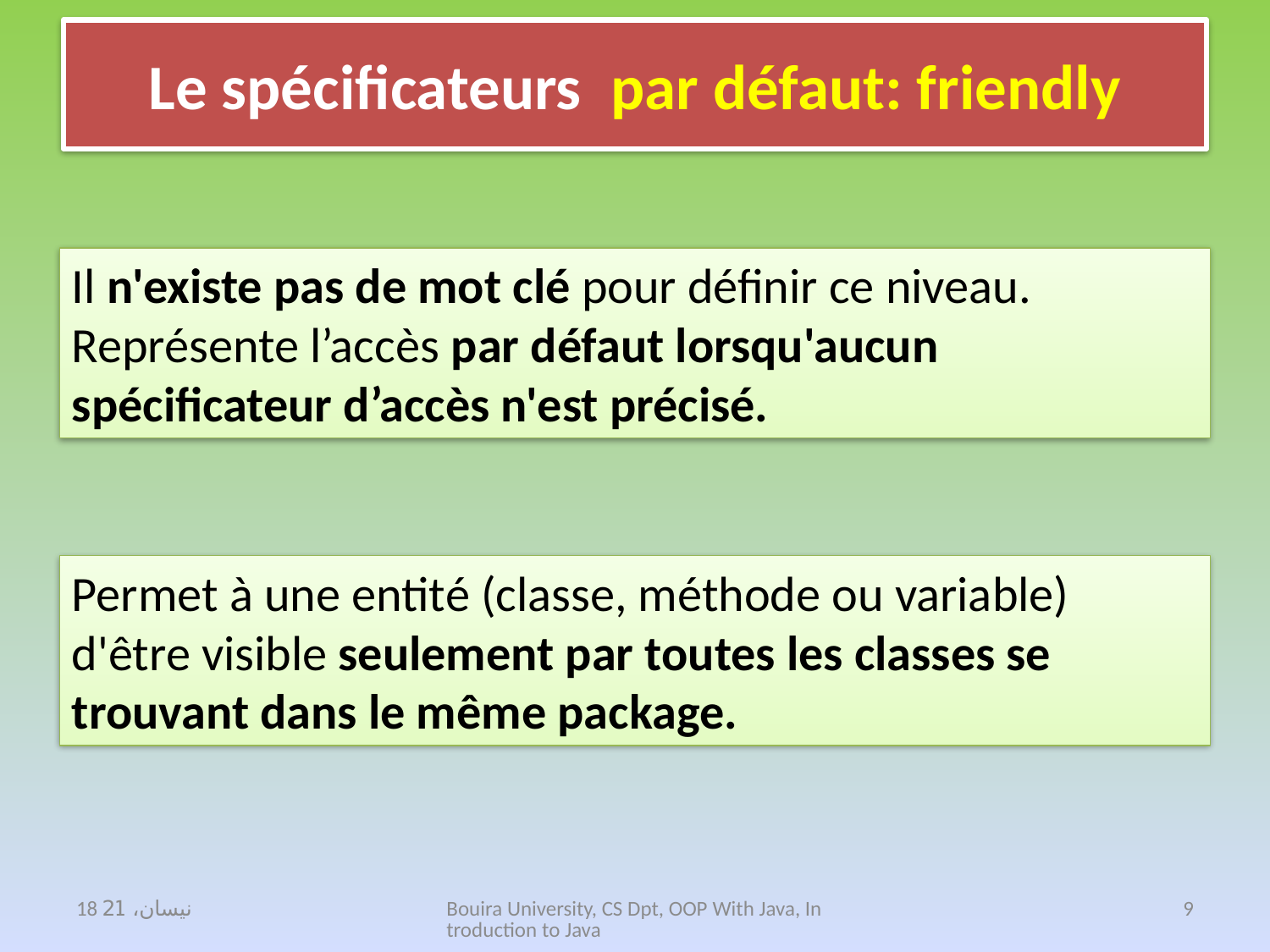

# Le spécificateurs  par défaut: friendly
Il n'existe pas de mot clé pour définir ce niveau. Représente l’accès par défaut lorsqu'aucun spécificateur d’accès n'est précisé.
Permet à une entité (classe, méthode ou variable) d'être visible seulement par toutes les classes se trouvant dans le même package.
18 نيسان، 21
Bouira University, CS Dpt, OOP With Java, Introduction to Java
9